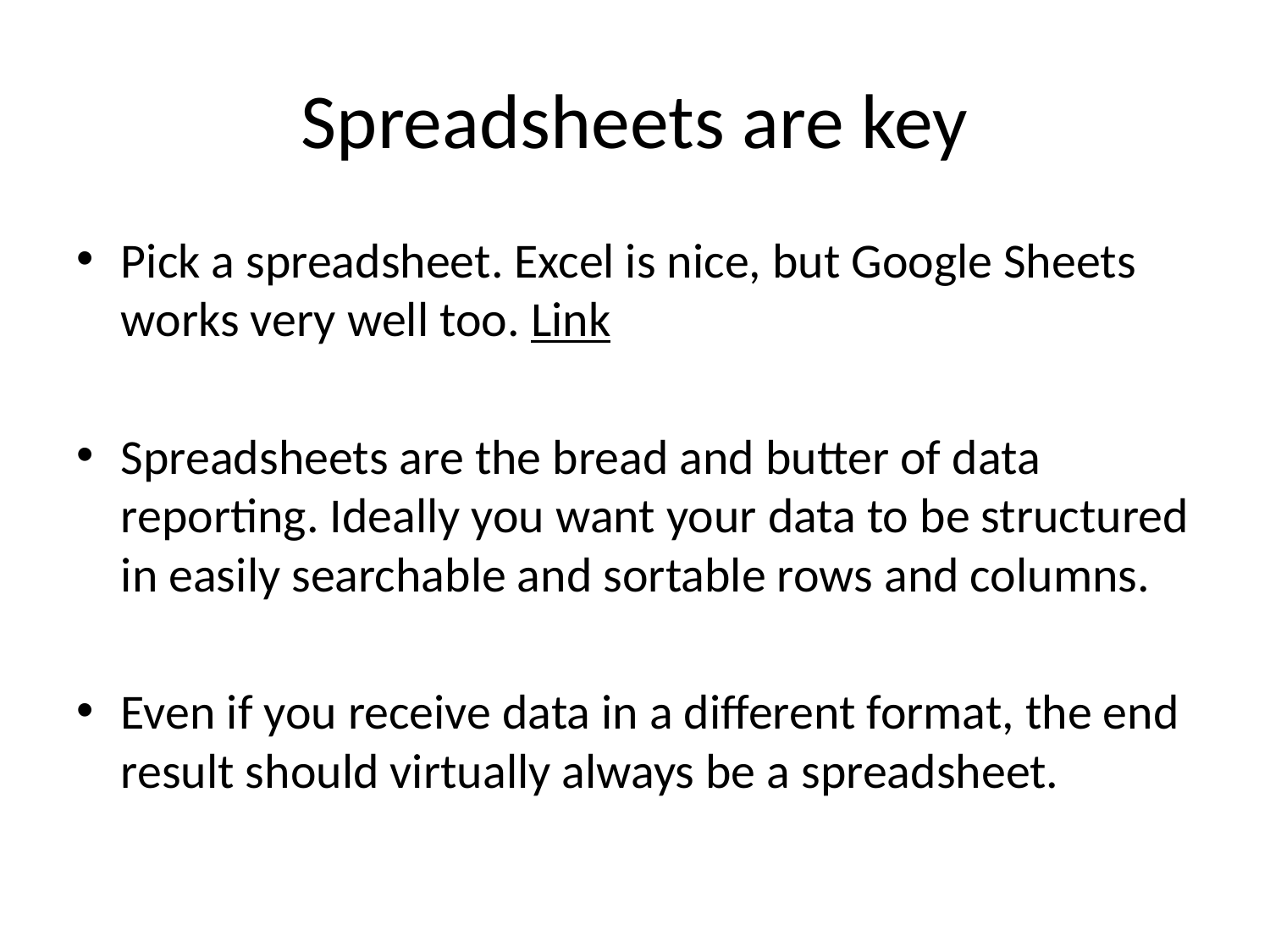

# Spreadsheets are key
Pick a spreadsheet. Excel is nice, but Google Sheets works very well too. Link

Spreadsheets are the bread and butter of data reporting. Ideally you want your data to be structured in easily searchable and sortable rows and columns.

Even if you receive data in a different format, the end result should virtually always be a spreadsheet.